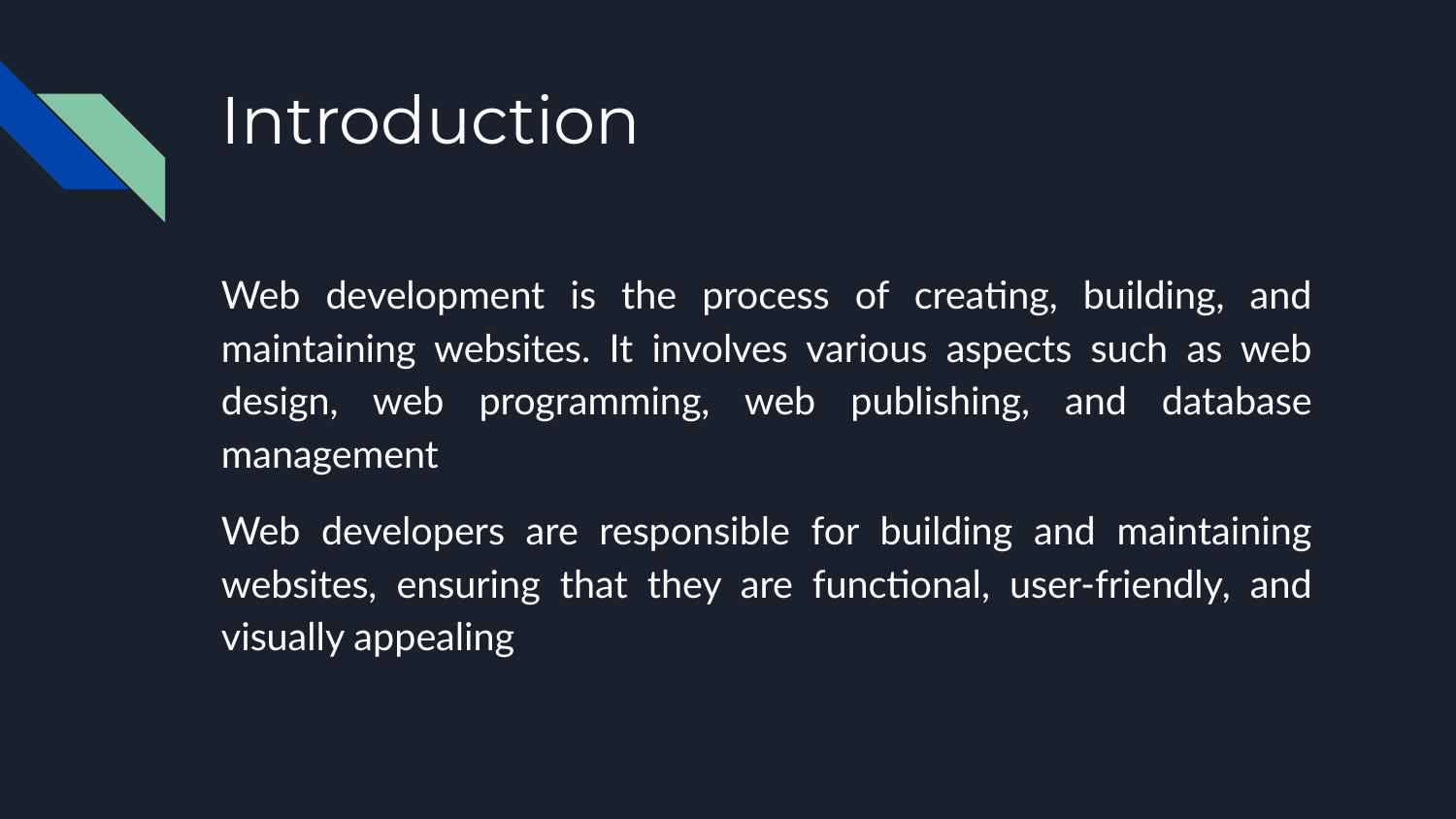

# Introduction
Web development is the process of creating, building, and maintaining websites. It involves various aspects such as web design, web programming, web publishing, and database management
Web developers are responsible for building and maintaining websites, ensuring that they are functional, user-friendly, and visually appealing